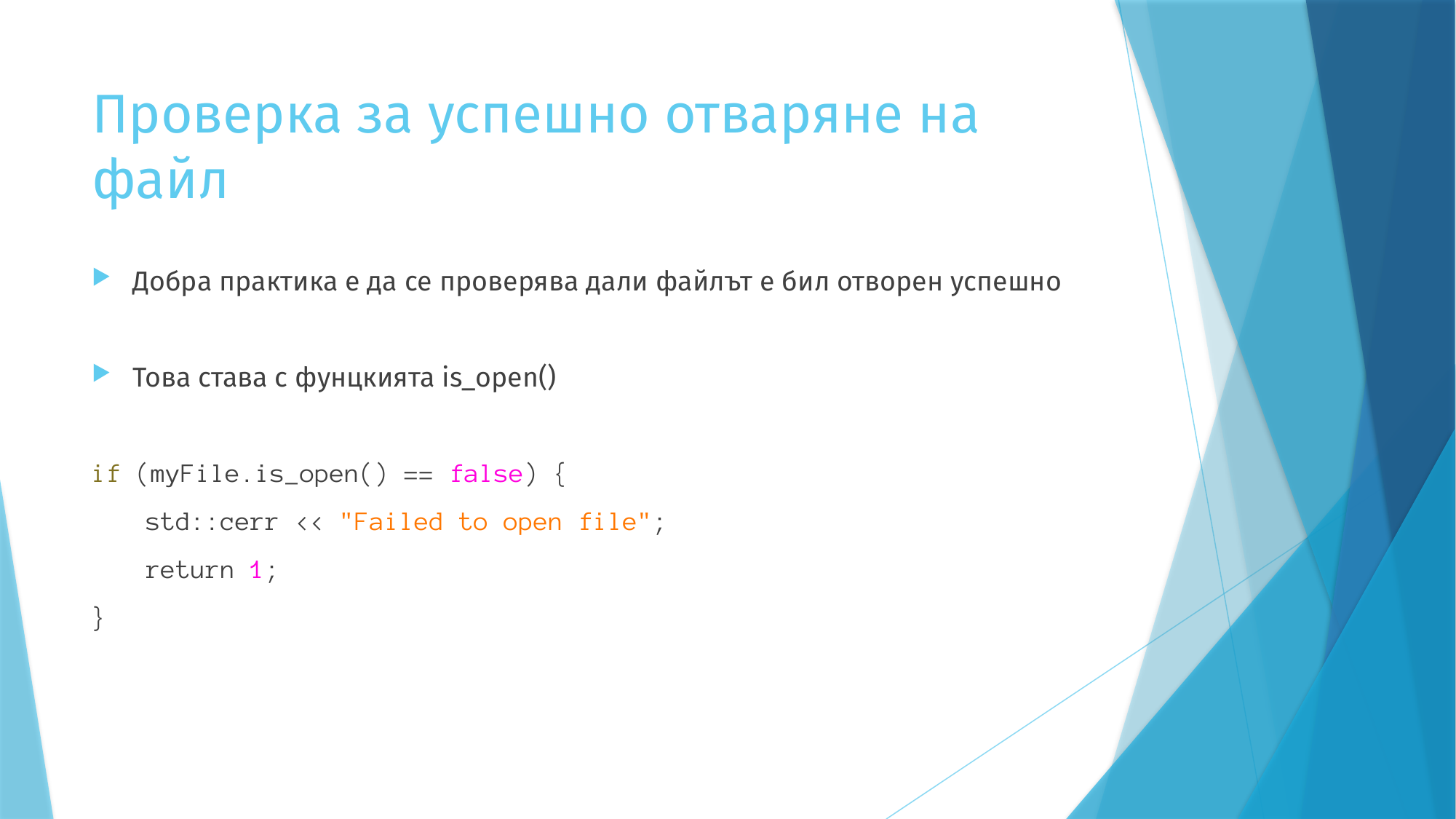

# Проверка за успешно отваряне на файл
Добра практика е да се проверява дали файлът е бил отворен успешно

Това става с фунцкията is_open()

if (myFile.is_open() == false) {
std::cerr << "Failed to open file";
return 1;
}